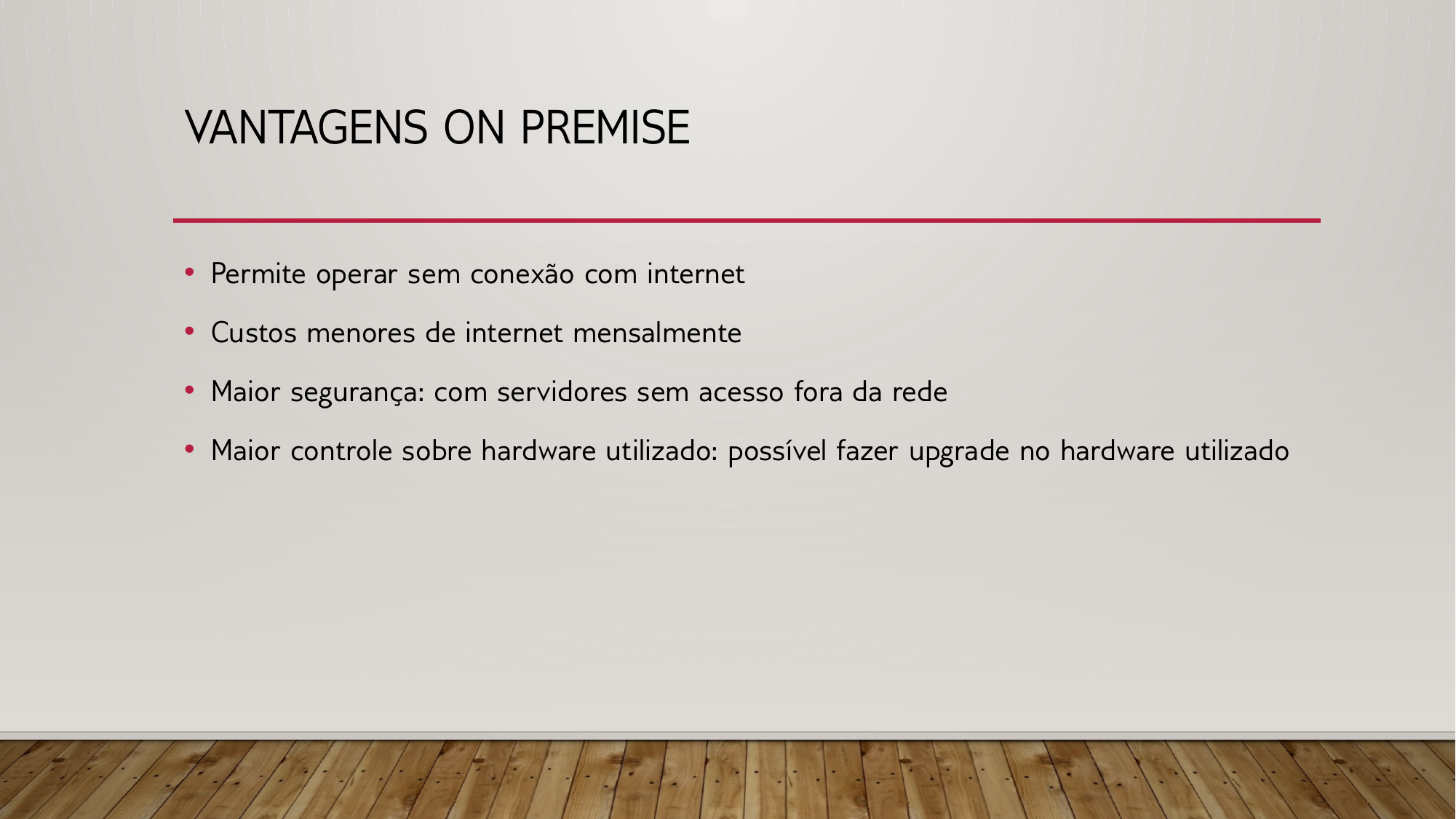

# Vantagens On Premise
Permite operar sem conexão com internet
Custos menores de internet mensalmente
Maior segurança: com servidores sem acesso fora da rede
Maior controle sobre hardware utilizado: possível fazer upgrade no hardware utilizado